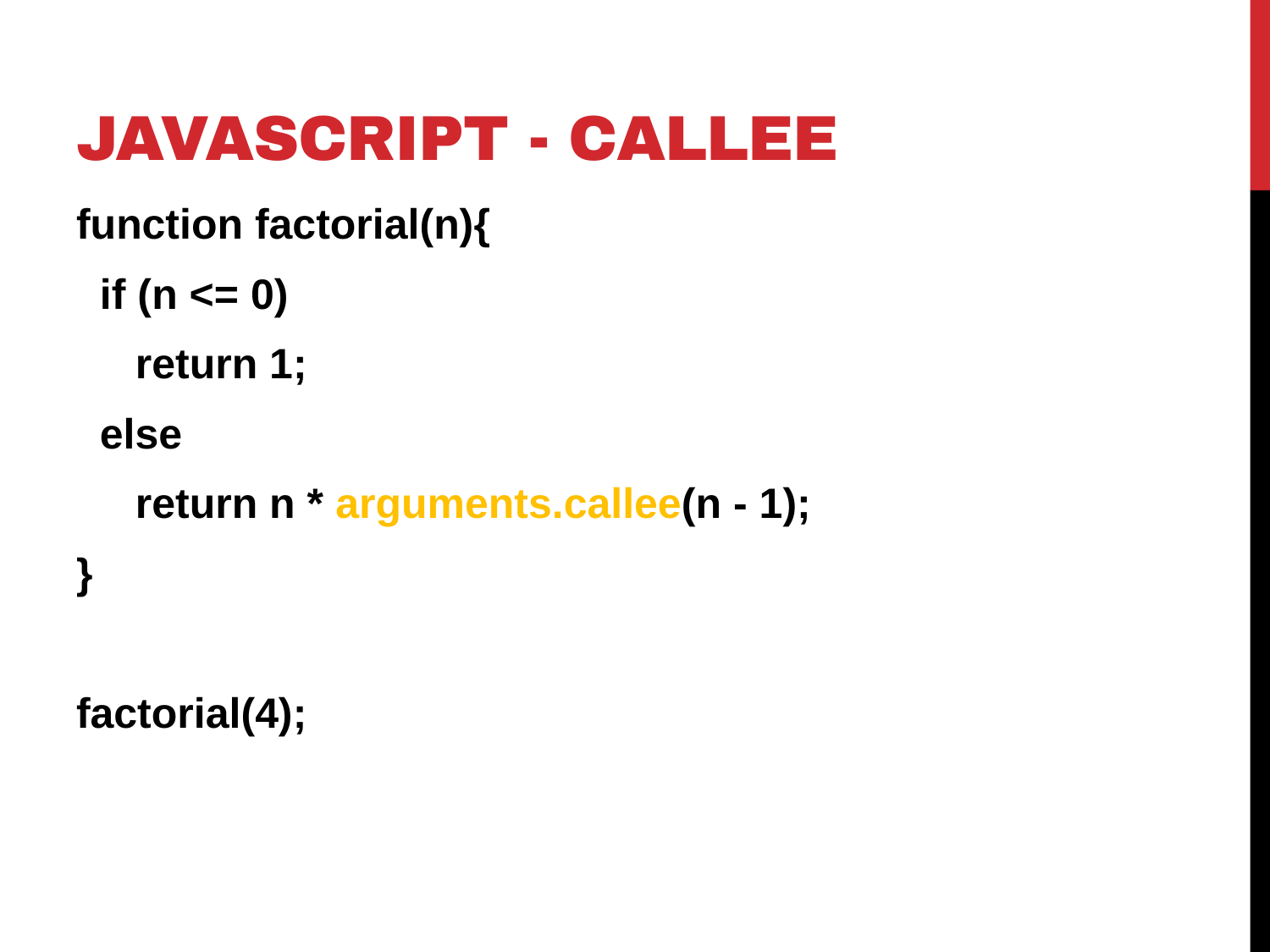

# Javascript - callee
function factorial(n){
  if (n <= 0)
     return 1;
  else
     return n * arguments.callee(n - 1);
}

factorial(4);